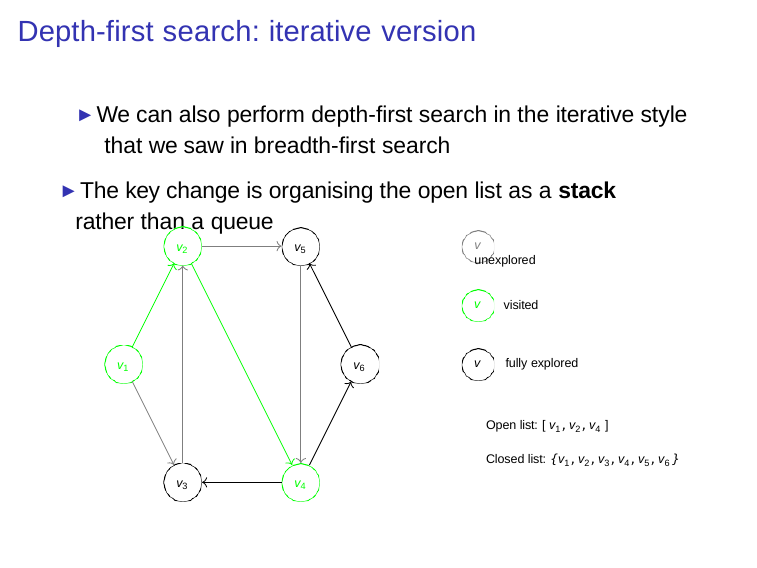

# Depth-first search: iterative version
► We can also perform depth-first search in the iterative style  that we saw in breadth-first search
► The key change is organising the open list as a stack
rather than a queue

v2
v5
v	unexplored

v
visited

v6
v1
v	fully explored

Open list: [ v1 , v2 , v4 ]
Closed list: {v1 , v2 , v3 , v4 , v5 , v6 }

v3
v4